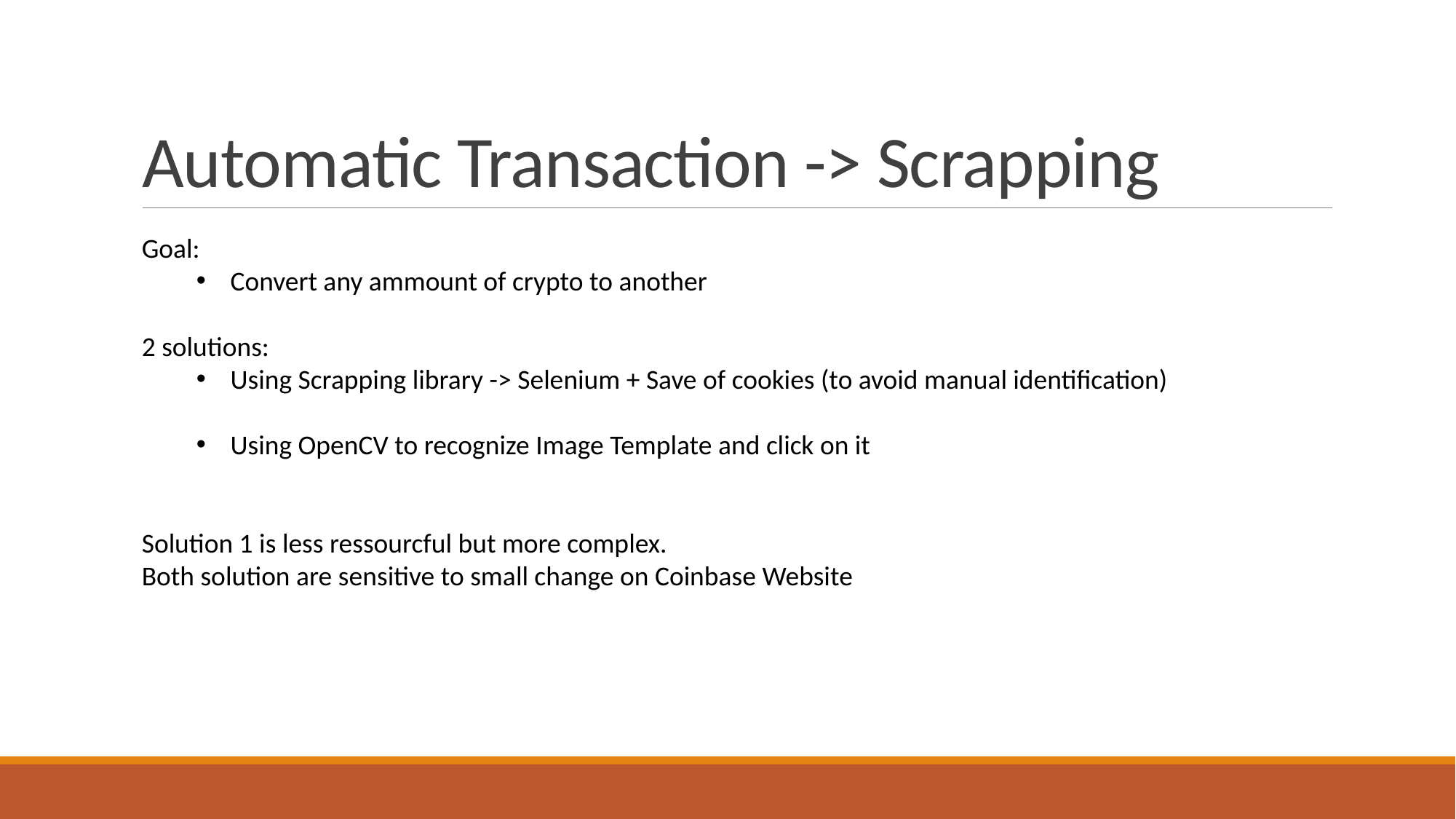

# Automatic Transaction -> Scrapping
Goal:
Convert any ammount of crypto to another

2 solutions:
Using Scrapping library -> Selenium + Save of cookies (to avoid manual identification)

Using OpenCV to recognize Image Template and click on it

Solution 1 is less ressourcful but more complex.
Both solution are sensitive to small change on Coinbase Website